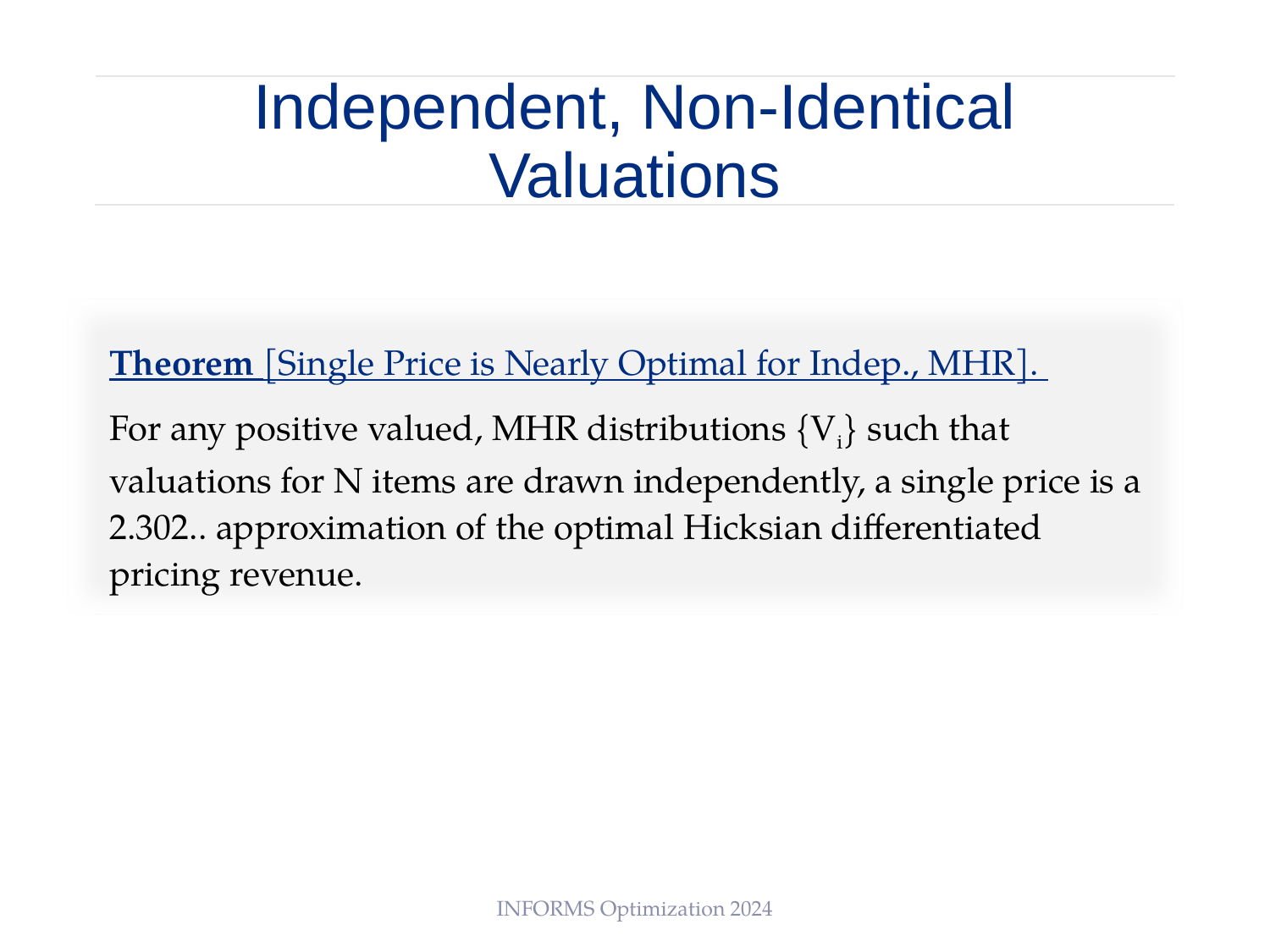

# Independent, Non-Identical Valuations

Theorem [Single Price is Nearly Optimal for Indep., MHR].
For any positive valued, MHR distributions {Vi} such that valuations for N items are drawn independently, a single price is a 2.302.. approximation of the optimal Hicksian differentiated pricing revenue.

INFORMS Optimization 2024